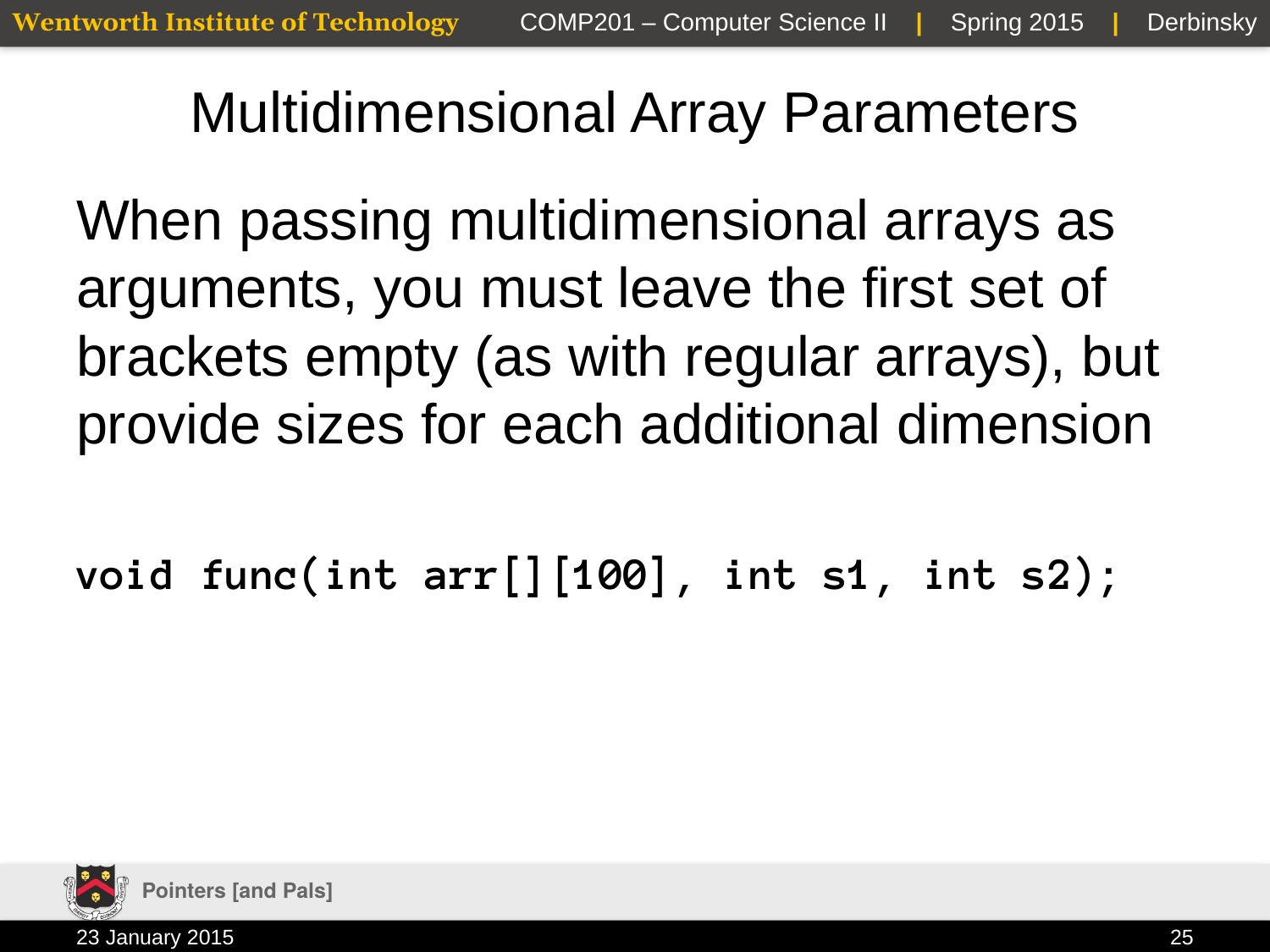

# Multidimensional Array Parameters
When passing multidimensional arrays as arguments, you must leave the first set of brackets empty (as with regular arrays), but provide sizes for each additional dimension

void func(int arr[][100], int s1, int s2);
Pointers [and Pals]
23 January 2015
25